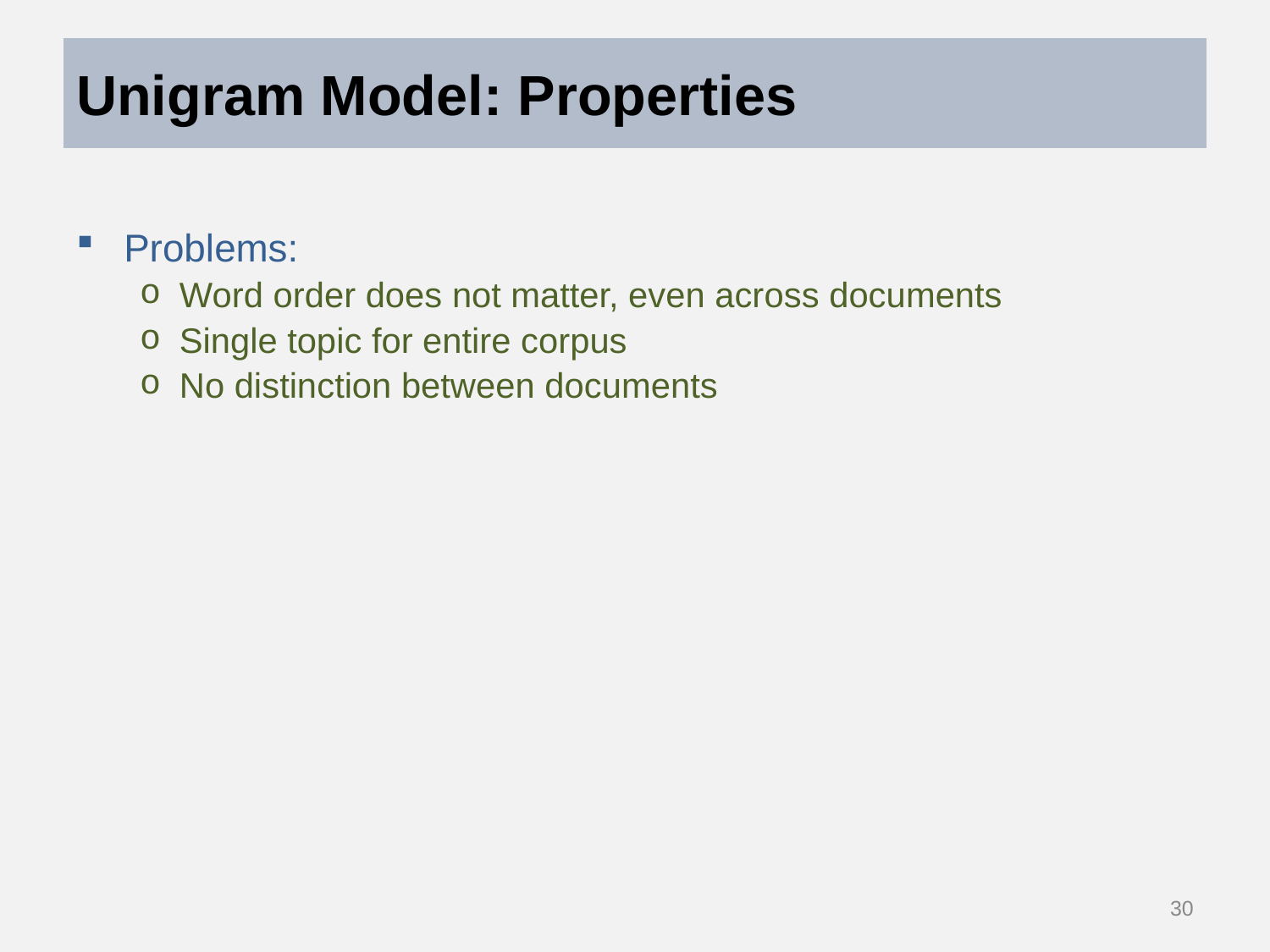

# Unigram Model: Properties
Problems:
Word order does not matter, even across documents
Single topic for entire corpus
No distinction between documents
30